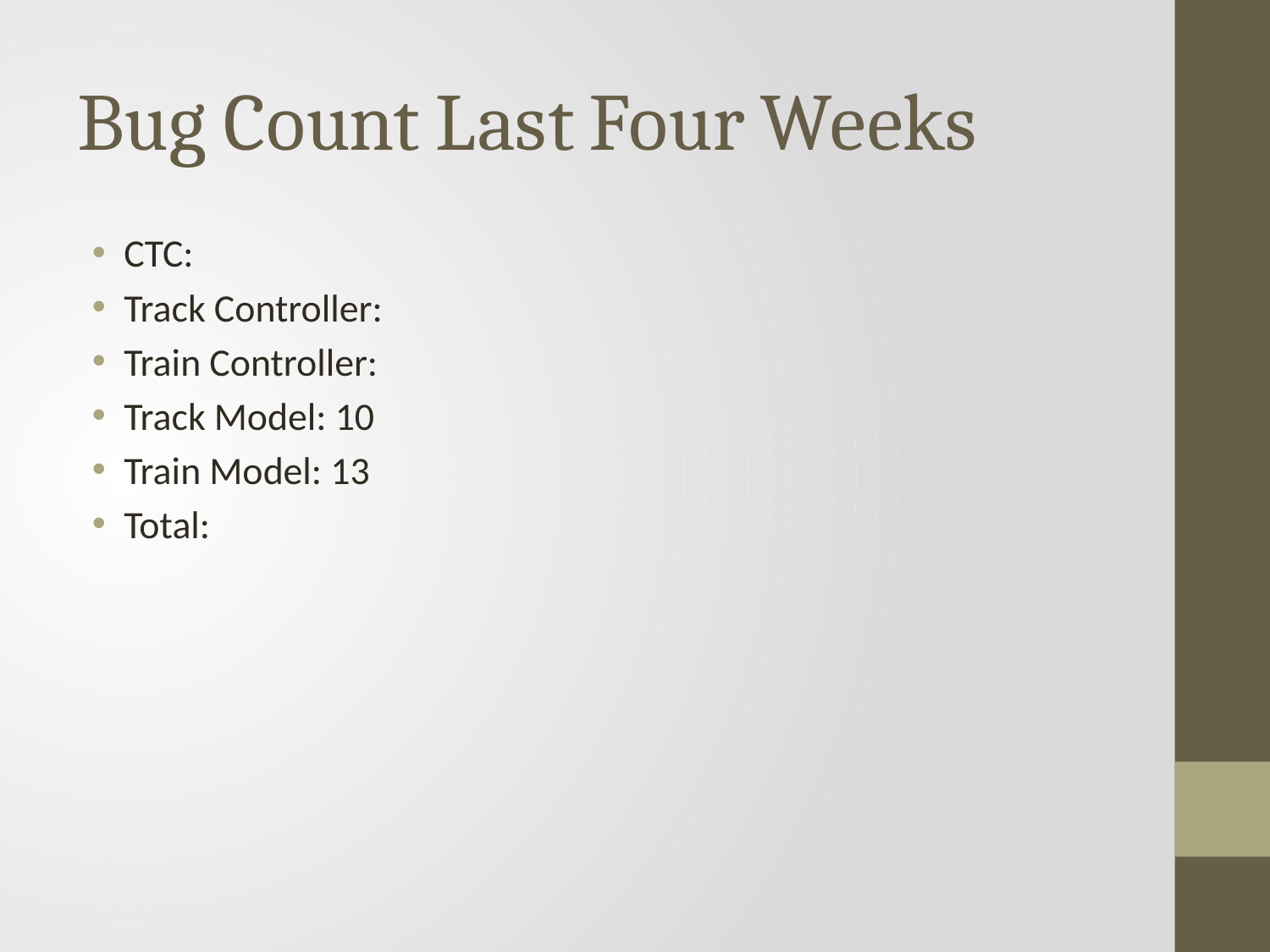

# Bug Count Last Four Weeks
CTC:
Track Controller:
Train Controller:
Track Model: 10
Train Model: 13
Total: